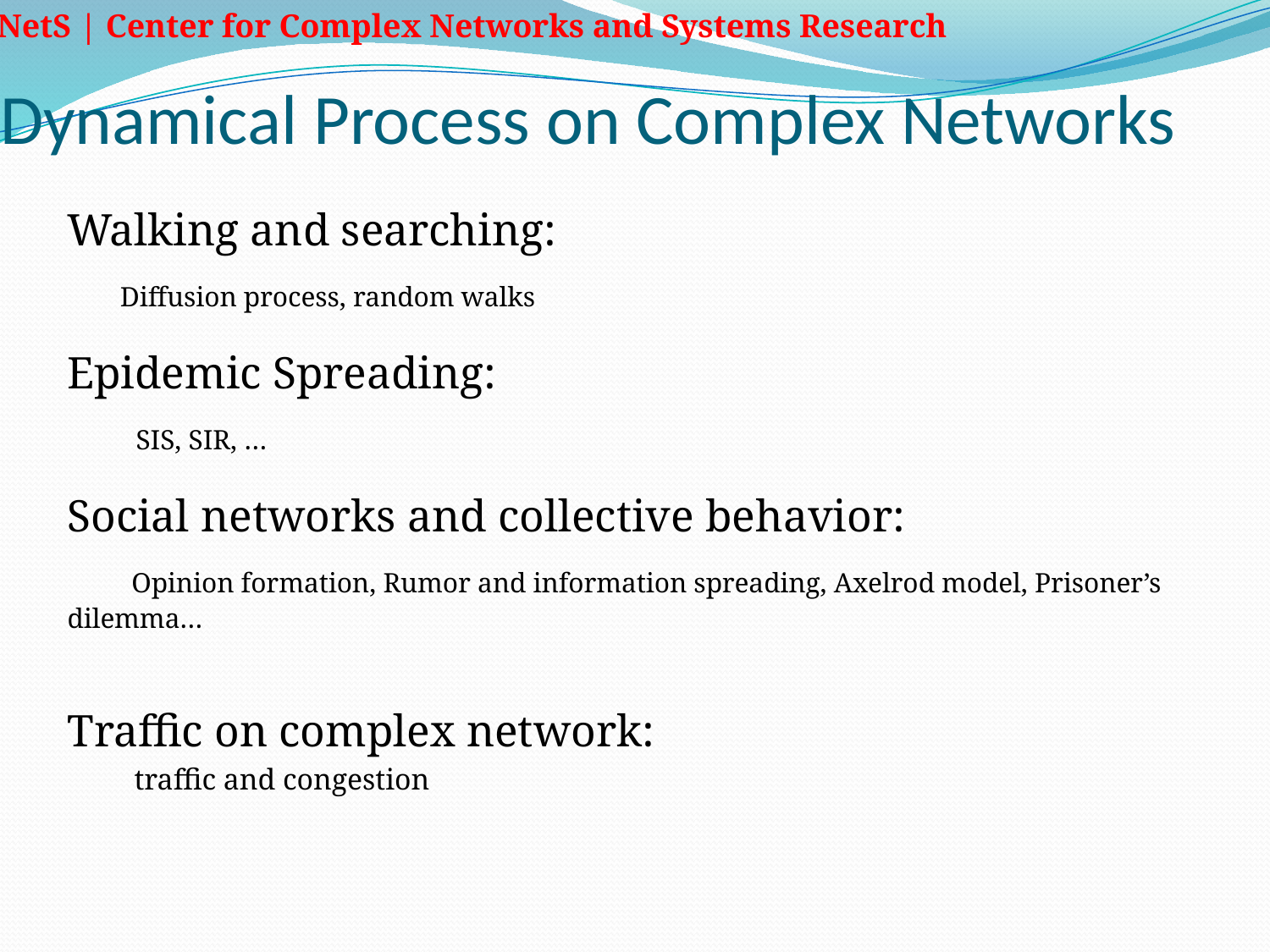

# Dynamical Process on Complex Networks
Walking and searching:
     Diffusion process, random walks

Epidemic Spreading:
      SIS, SIR, …

Social networks and collective behavior:
      Opinion formation, Rumor and information spreading, Axelrod model, Prisoner’s dilemma…

Traffic on complex network:
         traffic and congestion